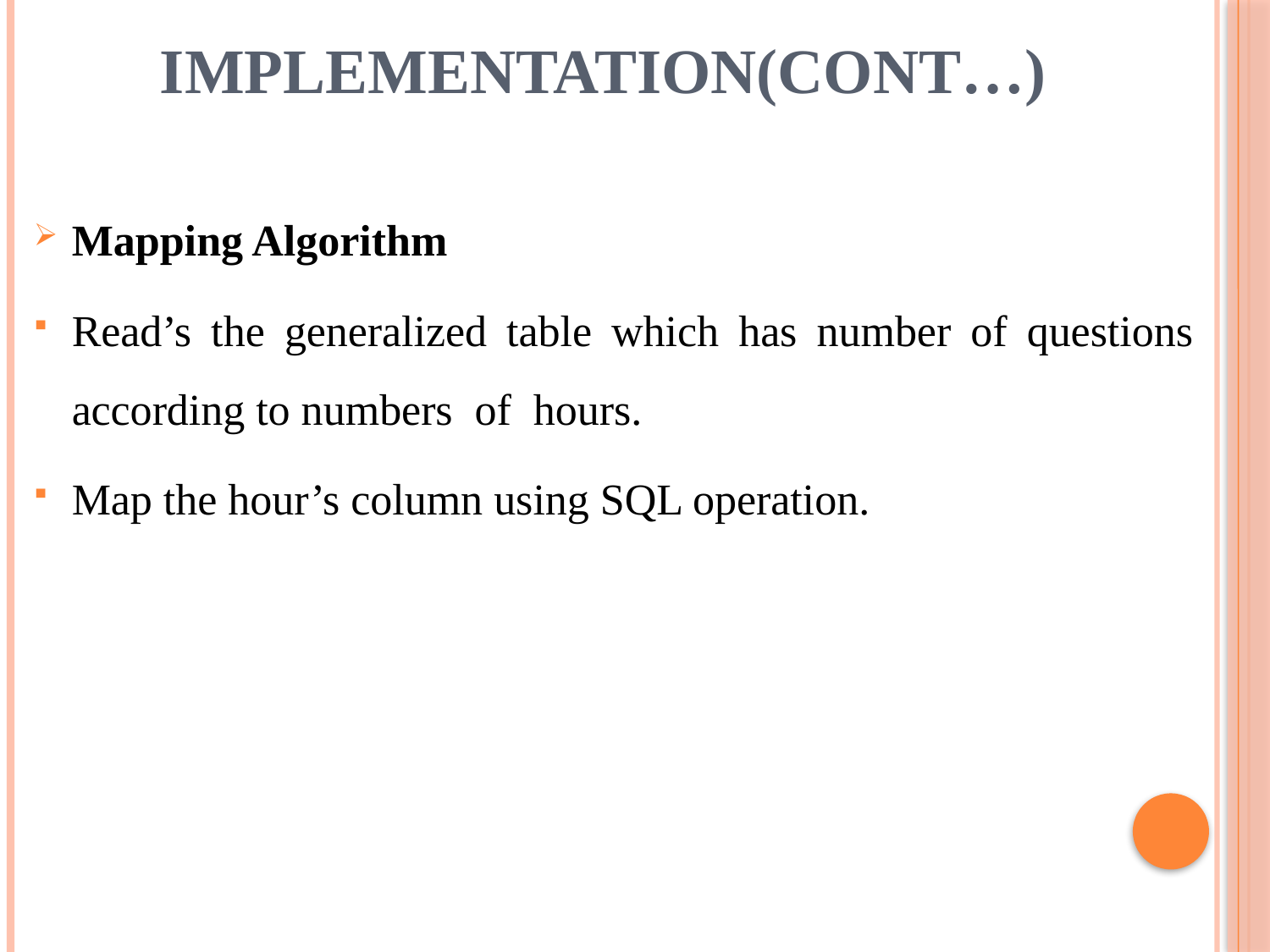

# Implementation(Cont…)

Mapping Algorithm
Read’s the generalized table which has number of questions according to numbers  of  hours.
Map the hour’s column using SQL operation.